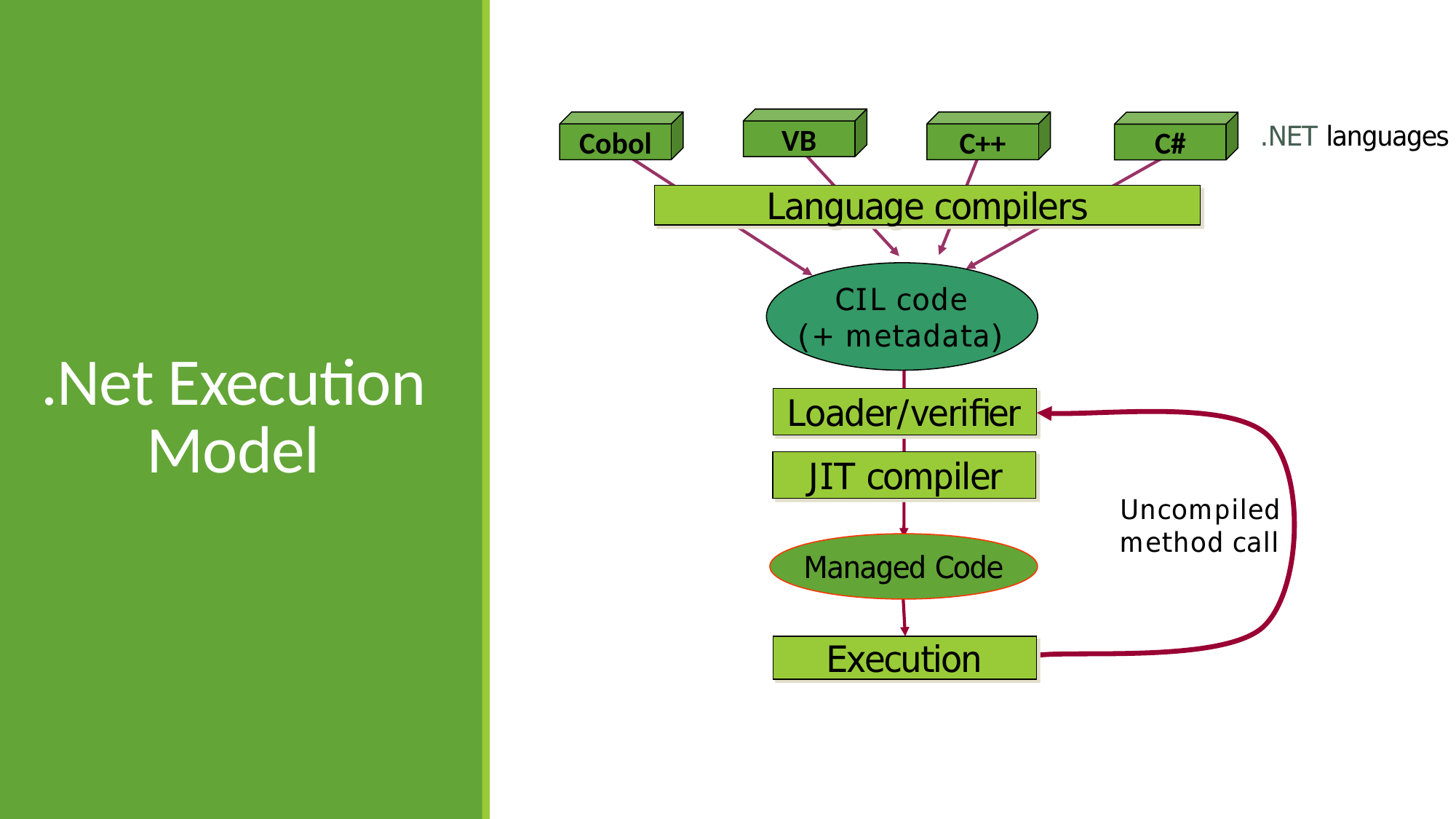

# .Net Execution Model
VB
Cobol
C++
C#
.NET languages

Language compilers
CIL code
(+ metadata)

Loader/verifier

JIT compiler
Uncompiled
method call
Managed Code

Execution